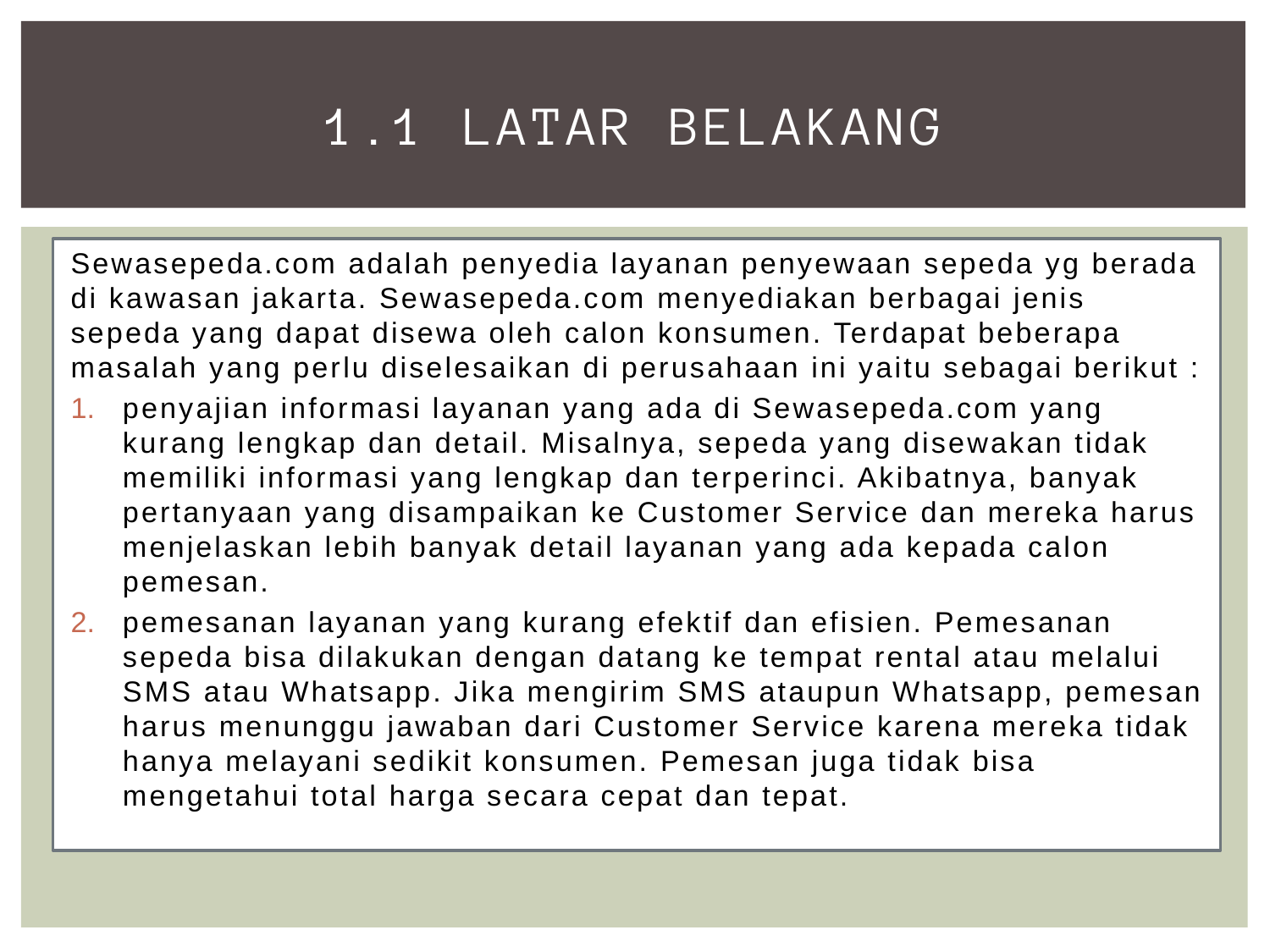

# 1.1 Latar belakang
	Sewasepeda.com adalah penyedia layanan penyewaan sepeda yg berada di kawasan jakarta. Sewasepeda.com menyediakan berbagai jenis sepeda yang dapat disewa oleh calon konsumen. Terdapat beberapa masalah yang perlu diselesaikan di perusahaan ini yaitu sebagai berikut :
penyajian informasi layanan yang ada di Sewasepeda.com yang kurang lengkap dan detail. Misalnya, sepeda yang disewakan tidak memiliki informasi yang lengkap dan terperinci. Akibatnya, banyak pertanyaan yang disampaikan ke Customer Service dan mereka harus menjelaskan lebih banyak detail layanan yang ada kepada calon pemesan.
pemesanan layanan yang kurang efektif dan efisien. Pemesanan sepeda bisa dilakukan dengan datang ke tempat rental atau melalui SMS atau Whatsapp. Jika mengirim SMS ataupun Whatsapp, pemesan harus menunggu jawaban dari Customer Service karena mereka tidak hanya melayani sedikit konsumen. Pemesan juga tidak bisa mengetahui total harga secara cepat dan tepat.